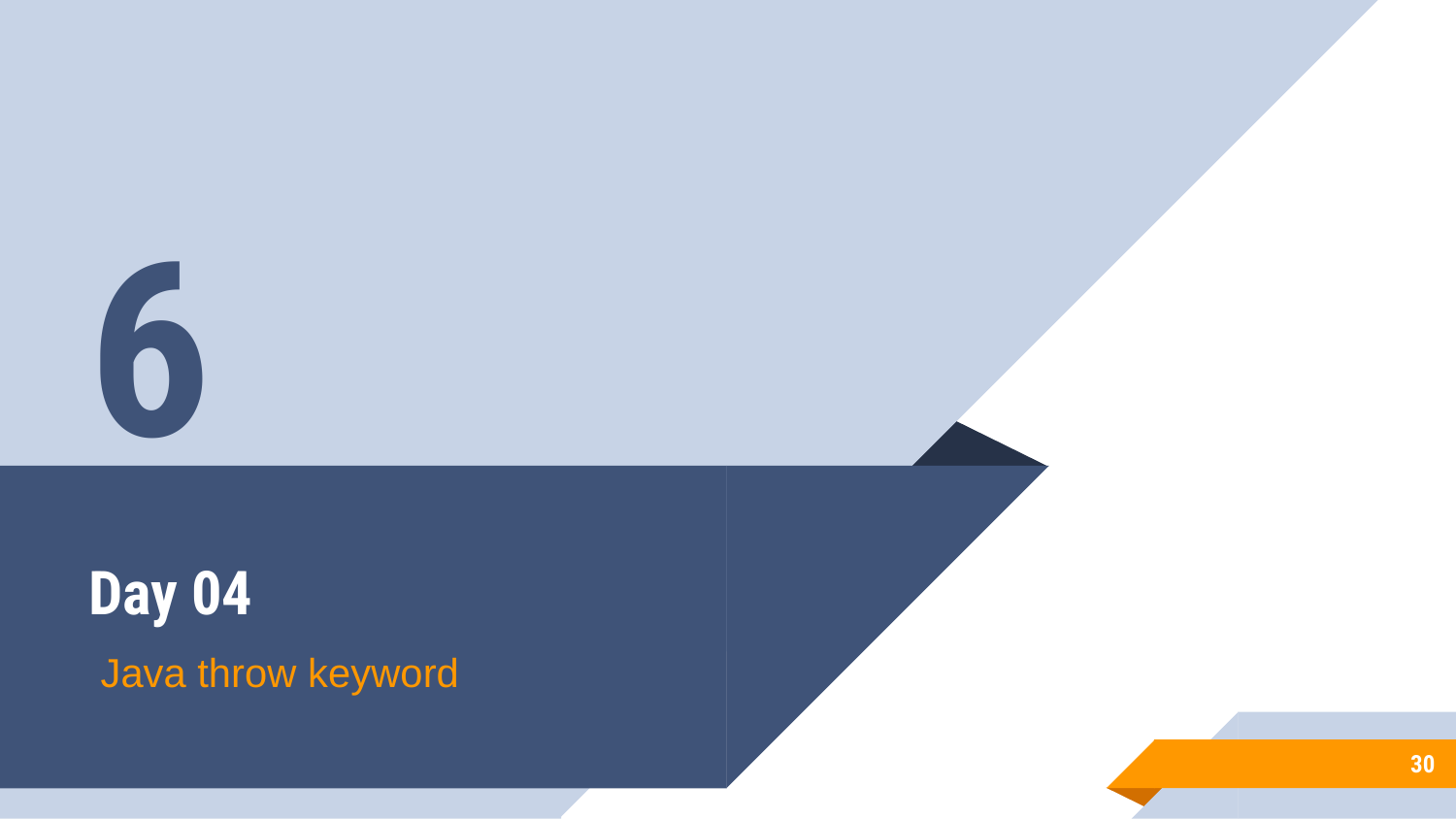

6
# Day 04
Java throw keyword
30